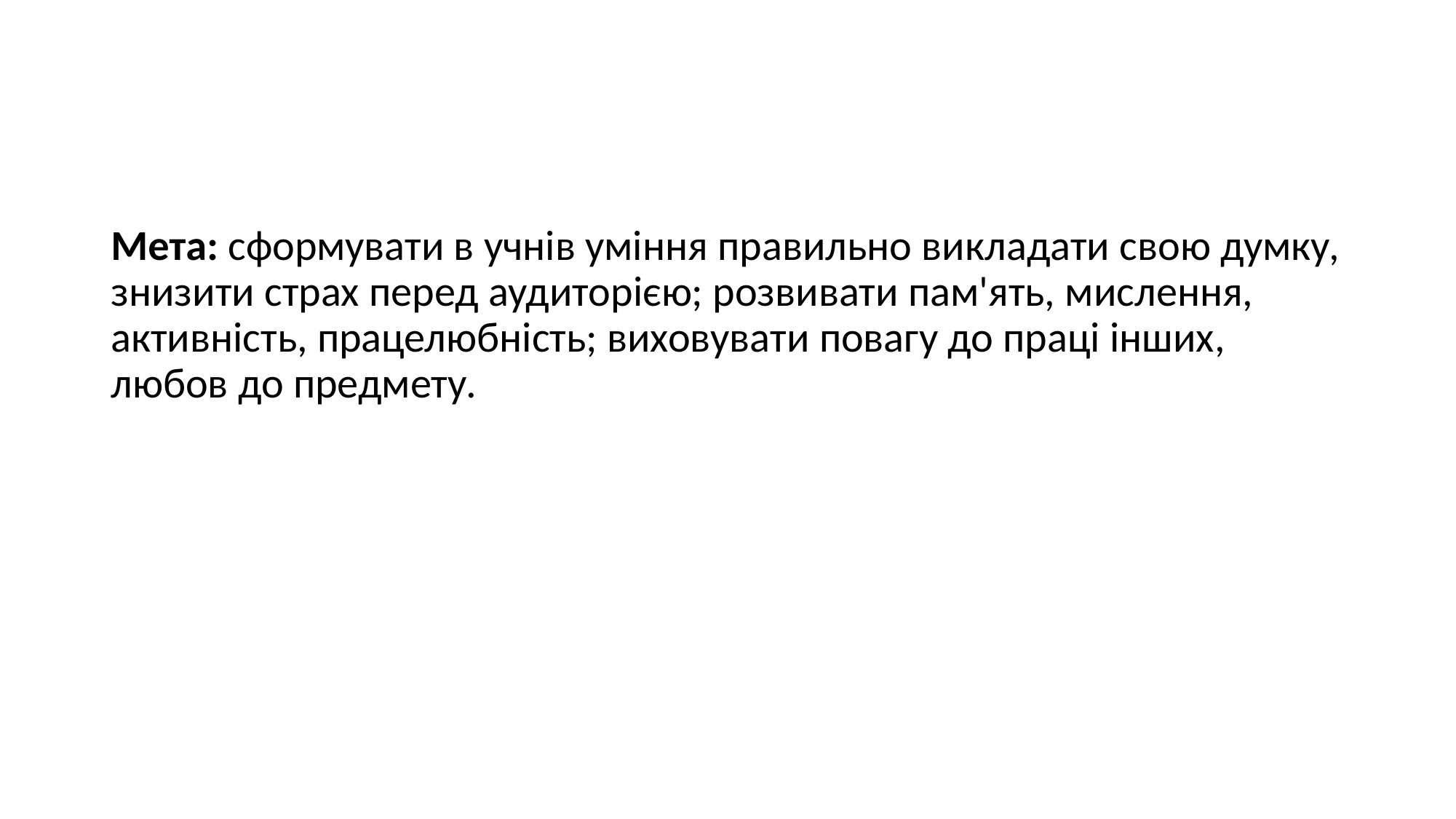

#
Мета: сформувати в учнів уміння правильно викладати свою думку, знизити страх перед аудиторією; розвивати пам'ять, мислення, активність, працелюбність; виховувати повагу до праці інших, любов до предмету.